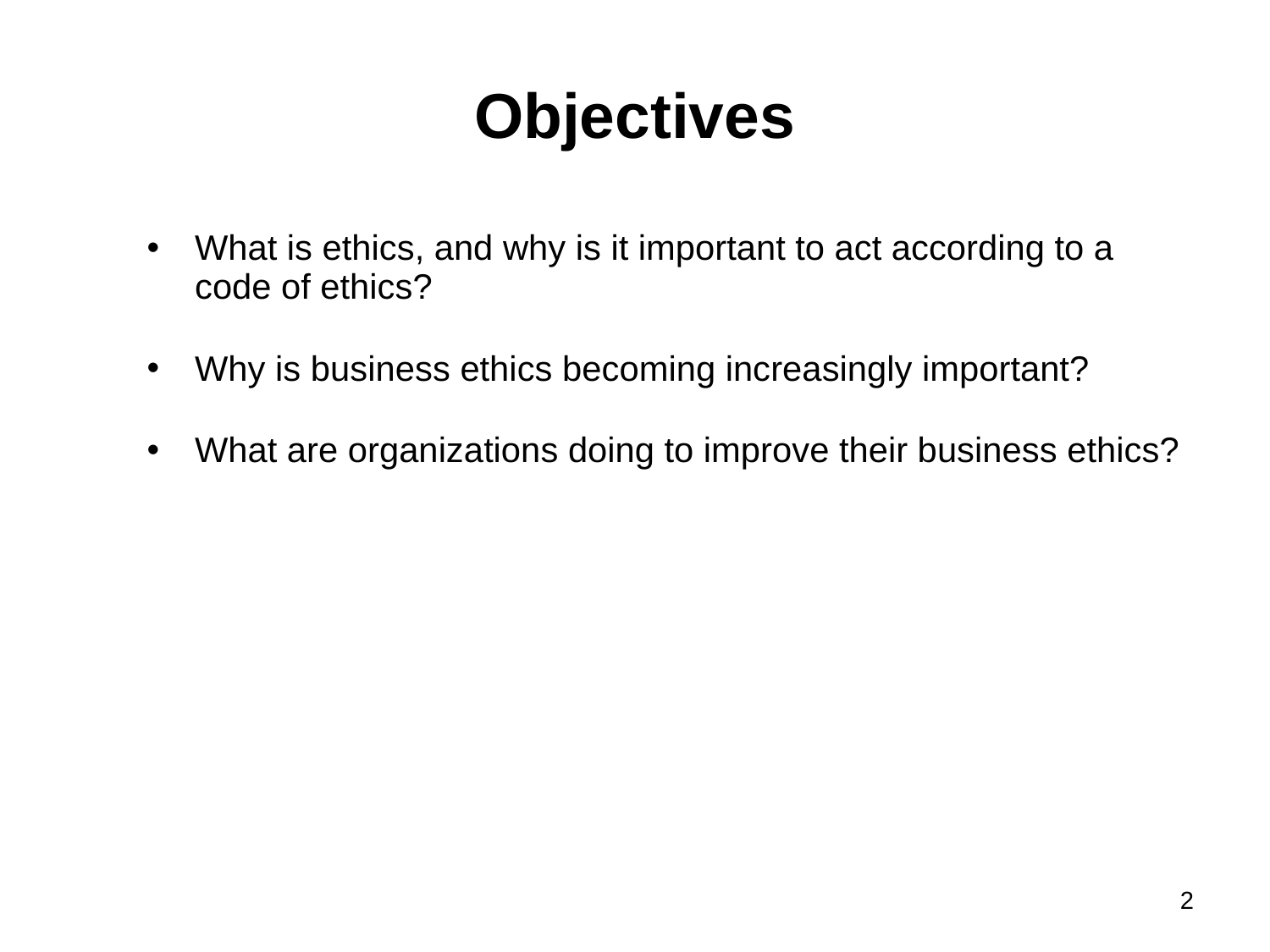

# Objectives
What is ethics, and why is it important to act according to a code of ethics?
Why is business ethics becoming increasingly important?
What are organizations doing to improve their business ethics?

2